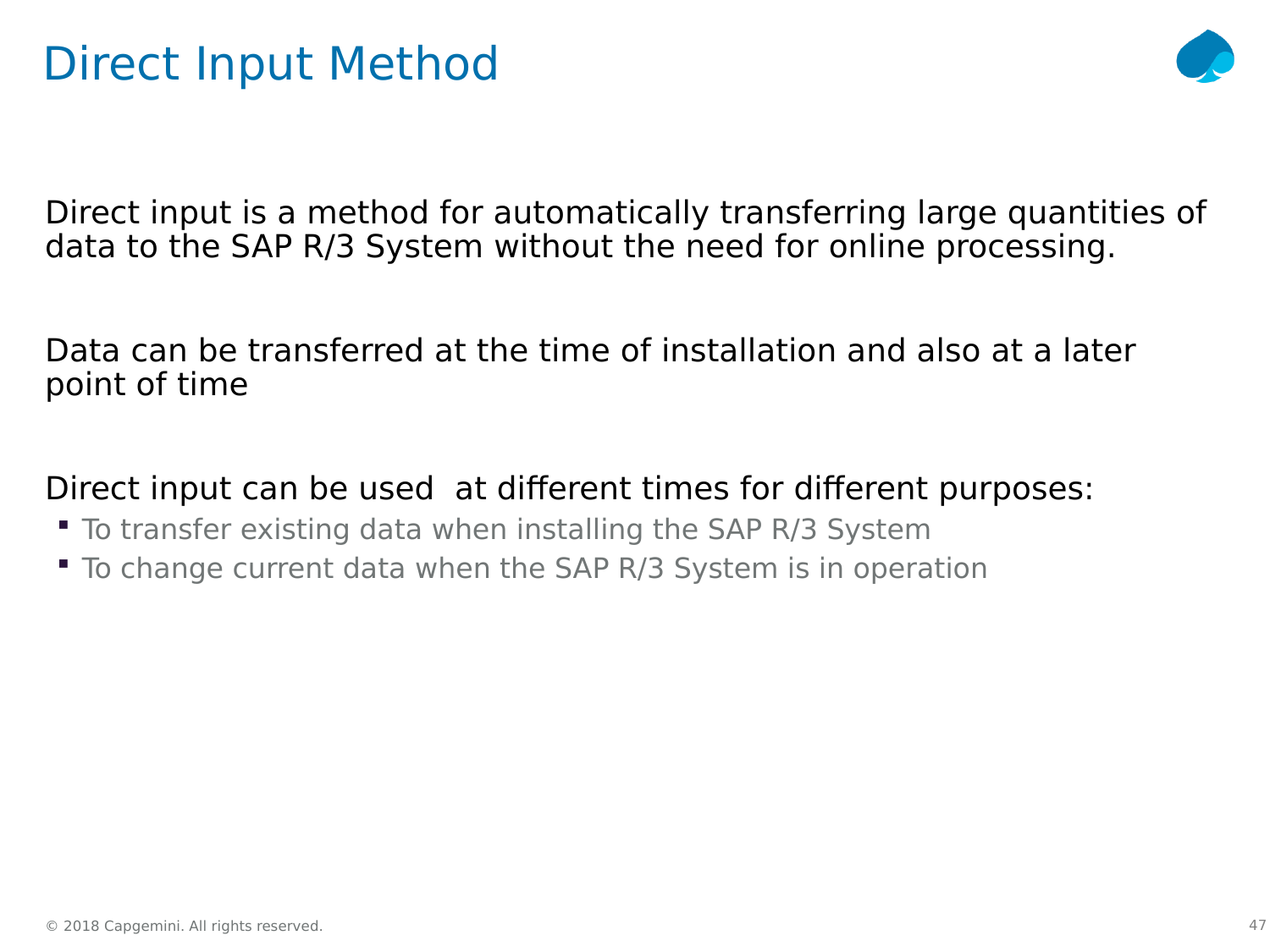

# Direct Input Method
Direct input is a method for automatically transferring large quantities of data to the SAP R/3 System without the need for online processing.

Data can be transferred at the time of installation and also at a later point of time

Direct input can be used  at different times for different purposes:
To transfer existing data when installing the SAP R/3 System
To change current data when the SAP R/3 System is in operation